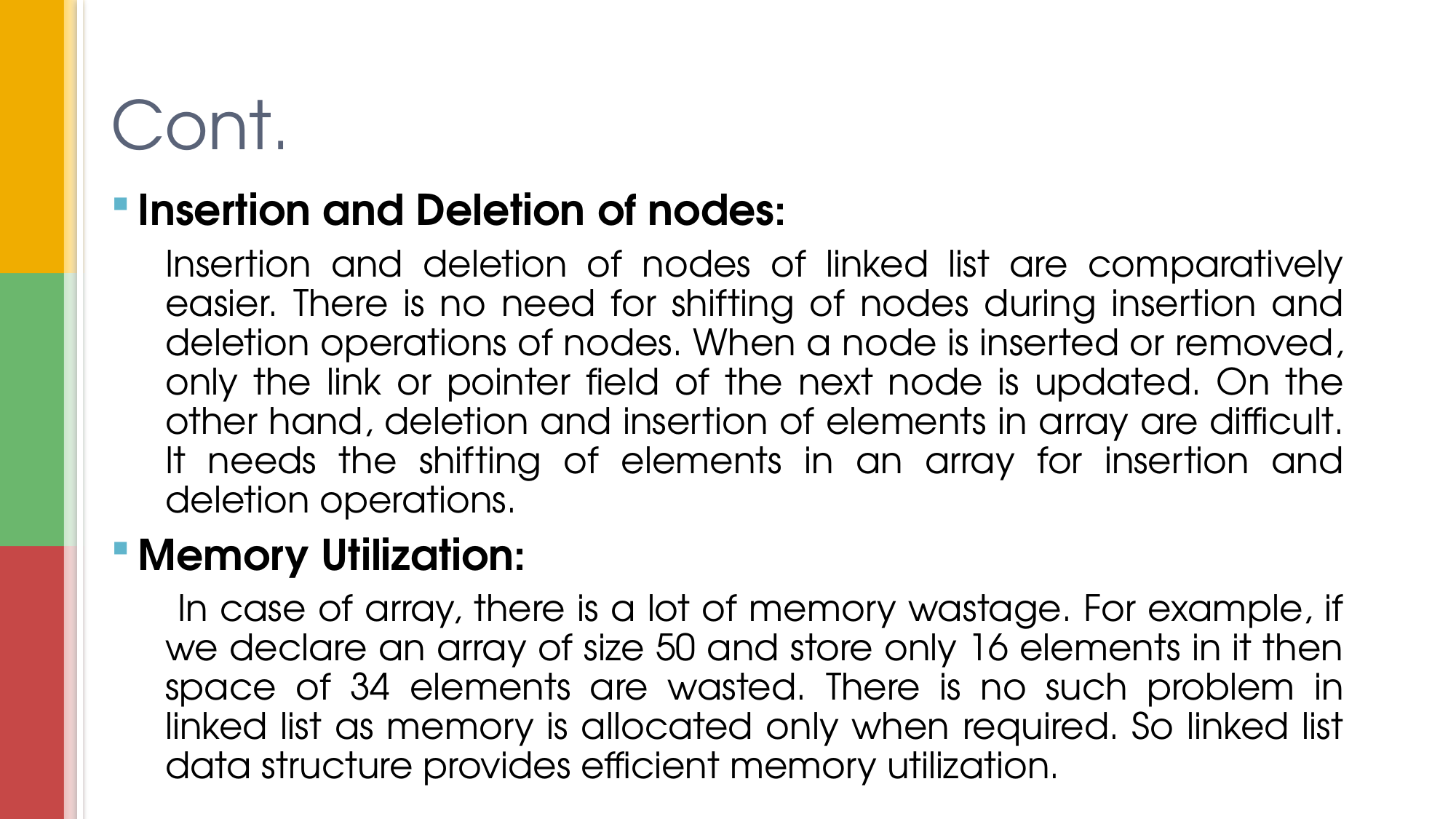

# Cont.
Insertion and Deletion of nodes:
Insertion and deletion of nodes of linked list are comparatively easier. There is no need for shifting of nodes during insertion and deletion operations of nodes. When a node is inserted or removed, only the link or pointer field of the next node is updated. On the other hand, deletion and insertion of elements in array are difficult. It needs the shifting of elements in an array for insertion and deletion operations.
Memory Utilization:
 In case of array, there is a lot of memory wastage. For example, if we declare an array of size 50 and store only 16 elements in it then space of 34 elements are wasted. There is no such problem in linked list as memory is allocated only when required. So linked list data structure provides efficient memory utilization.